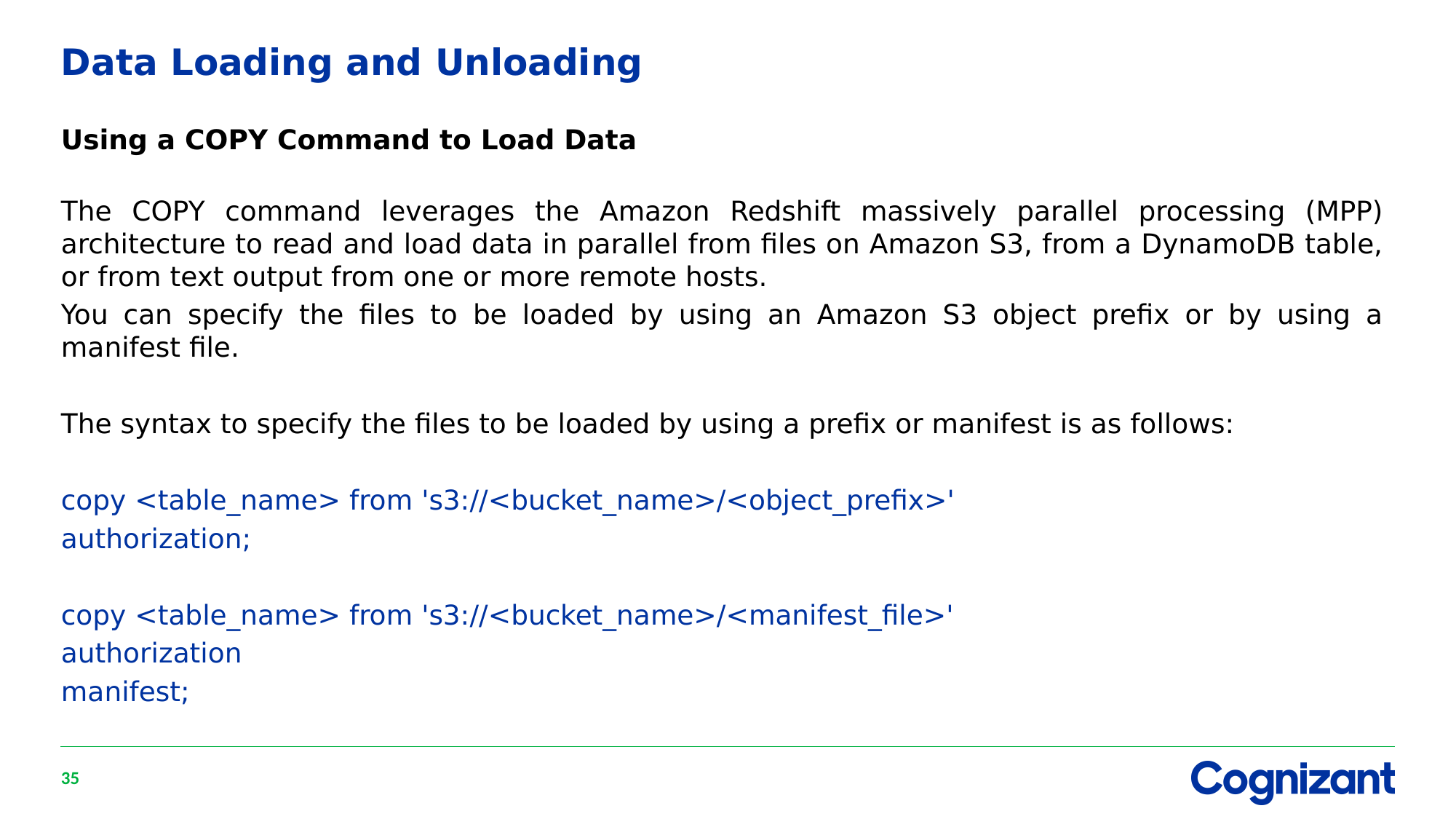

# Data Loading and Unloading
Using a COPY Command to Load Data

The COPY command leverages the Amazon Redshift massively parallel processing (MPP) architecture to read and load data in parallel from files on Amazon S3, from a DynamoDB table, or from text output from one or more remote hosts.
You can specify the files to be loaded by using an Amazon S3 object prefix or by using a manifest file.

The syntax to specify the files to be loaded by using a prefix or manifest is as follows:

copy <table_name> from 's3://<bucket_name>/<object_prefix>'
authorization;

copy <table_name> from 's3://<bucket_name>/<manifest_file>'
authorization
manifest;

35